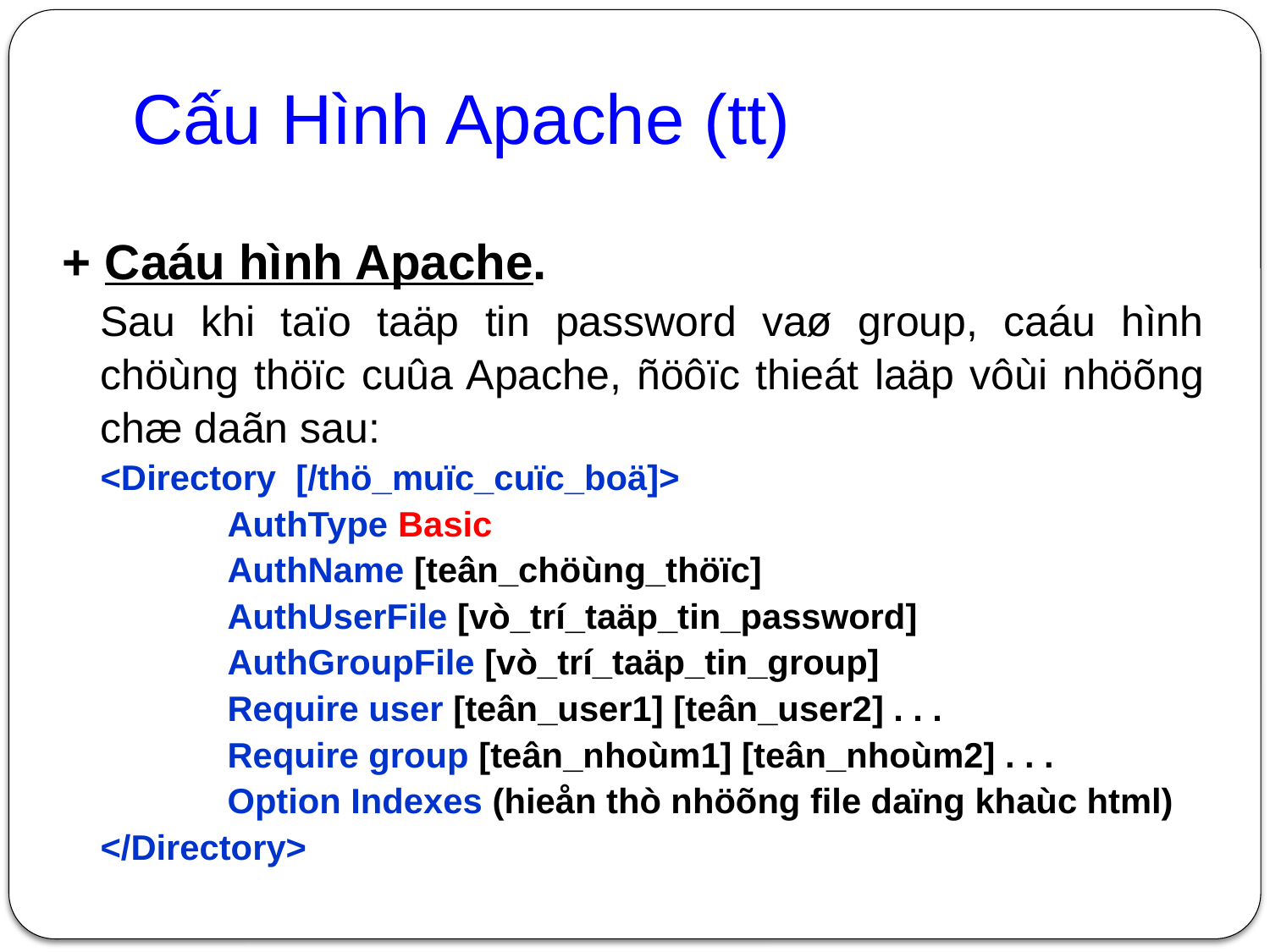

# Cấu Hình Apache (tt)
+ Caáu hình Apache.
	Sau khi taïo taäp tin password vaø group, caáu hình chöùng thöïc cuûa Apache, ñöôïc thieát laäp vôùi nhöõng chæ daãn sau:
	<Directory  [/thö_muïc_cuïc_boä]>
		AuthType Basic
		AuthName [teân_chöùng_thöïc]
		AuthUserFile [vò_trí_taäp_tin_password]
		AuthGroupFile [vò_trí_taäp_tin_group]
		Require user [teân_user1] [teân_user2] . . .
	  	Require group [teân_nhoùm1] [teân_nhoùm2] . . .
		Option Indexes (hieån thò nhöõng file daïng khaùc html)
	</Directory>